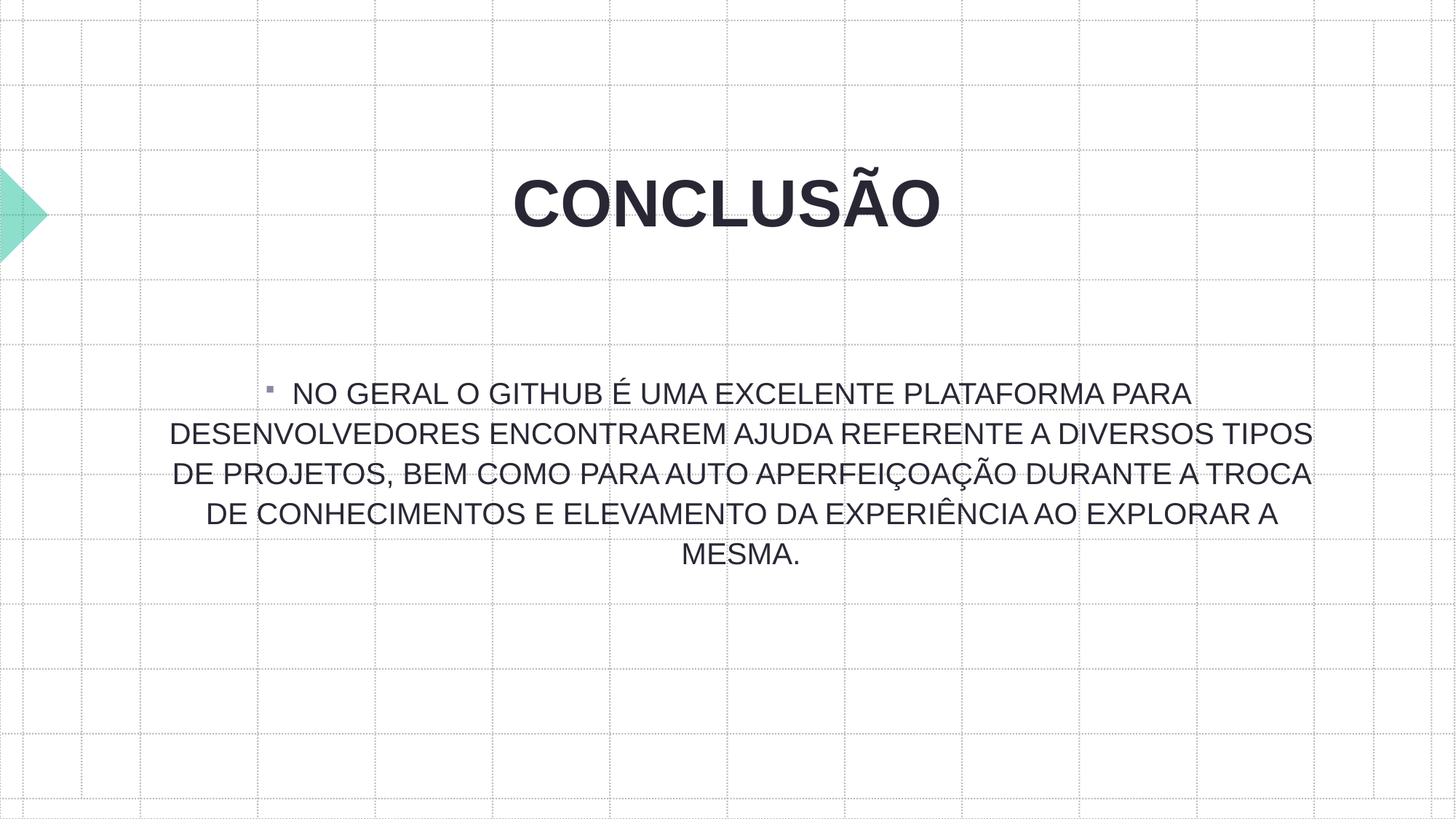

CONCLUSÃO
NO GERAL O GITHUB É UMA EXCELENTE PLATAFORMA PARA DESENVOLVEDORES ENCONTRAREM AJUDA REFERENTE A DIVERSOS TIPOS DE PROJETOS, BEM COMO PARA AUTO APERFEIÇOAÇÃO DURANTE A TROCA DE CONHECIMENTOS E ELEVAMENTO DA EXPERIÊNCIA AO EXPLORAR A MESMA.